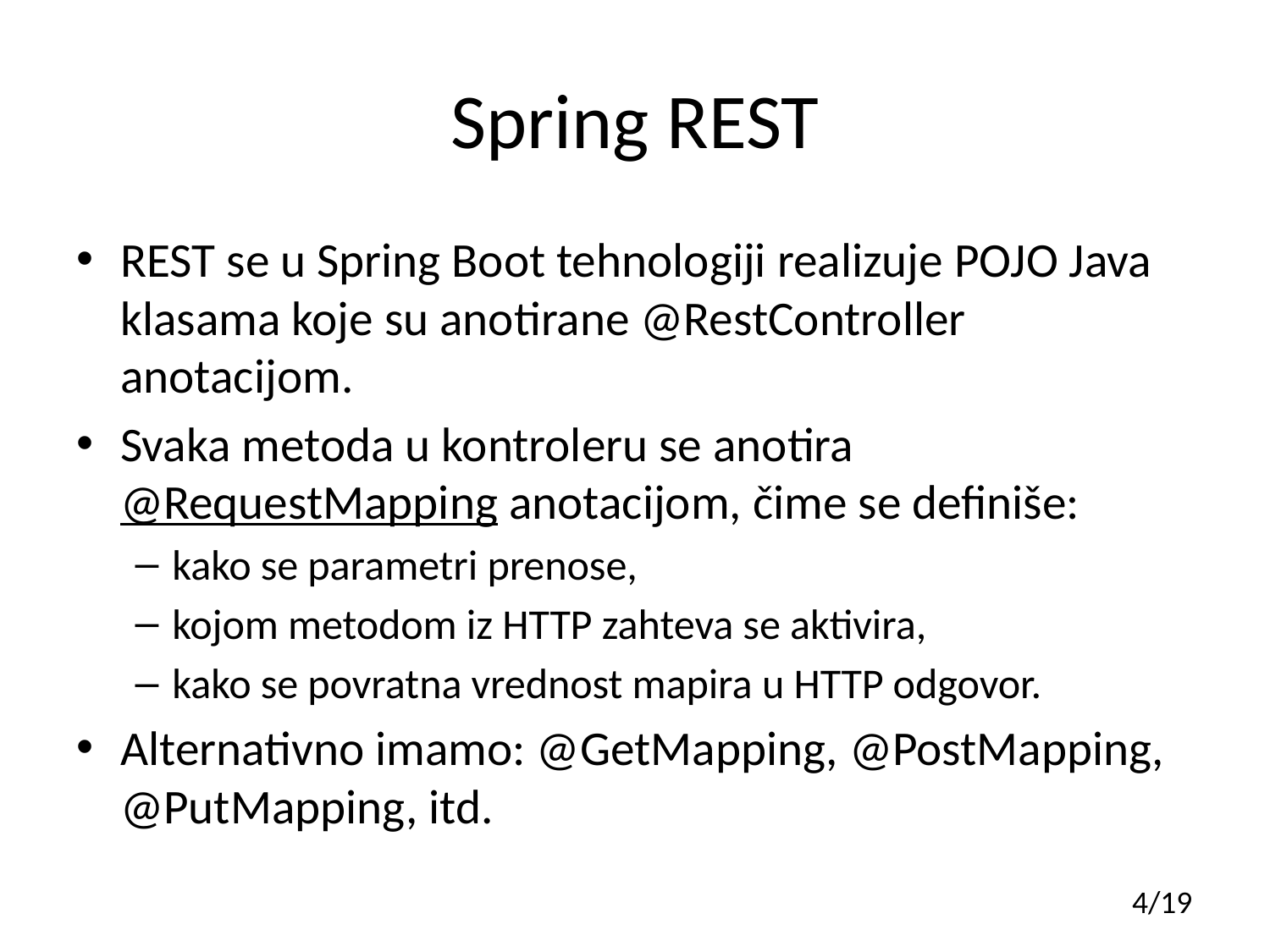

# Spring REST
REST se u Spring Boot tehnologiji realizuje POJO Java klasama koje su anotirane @RestController anotacijom.
Svaka metoda u kontroleru se anotira @RequestMapping anotacijom, čime se definiše:
kako se parametri prenose,
kojom metodom iz HTTP zahteva se aktivira,
kako se povratna vrednost mapira u HTTP odgovor.
Alternativno imamo: @GetMapping, @PostMapping, @PutMapping, itd.